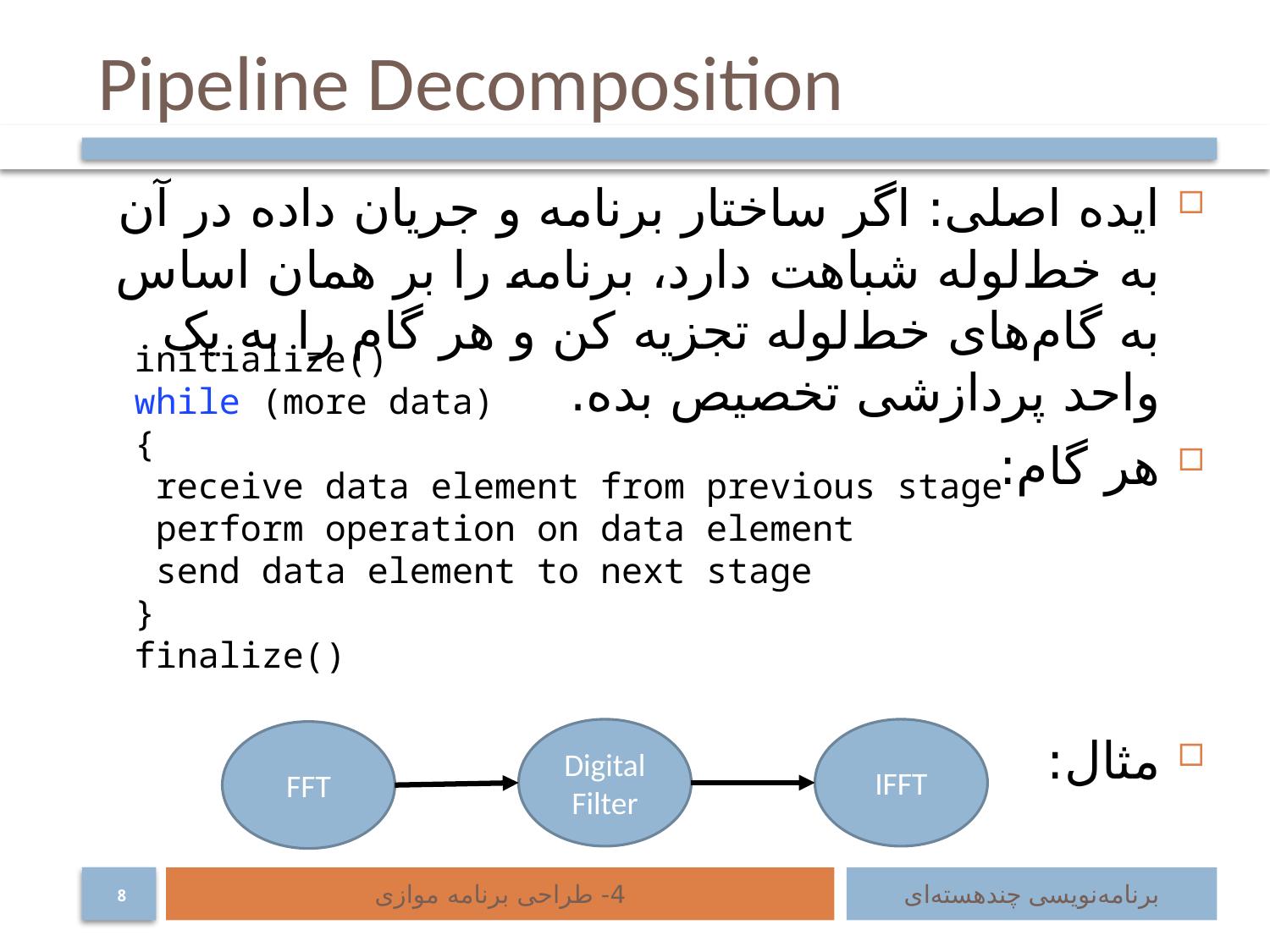

# Pipeline Decomposition
ایده اصلی: اگر ساختار برنامه و جریان داده در آن به خط‌لوله شباهت دارد، برنامه را بر همان اساس به گام‌های خط‌لوله تجزیه کن و هر گام را به یک واحد پردازشی تخصیص بده.
هر گام:

مثال:

initialize()
while (more data)
{
 receive data element from previous stage
 perform operation on data element
 send data element to next stage
}
finalize()
Digital Filter
IFFT
FFT
4- طراحی برنامه موازی
برنامه‌نویسی چند‌هسته‌ای
8